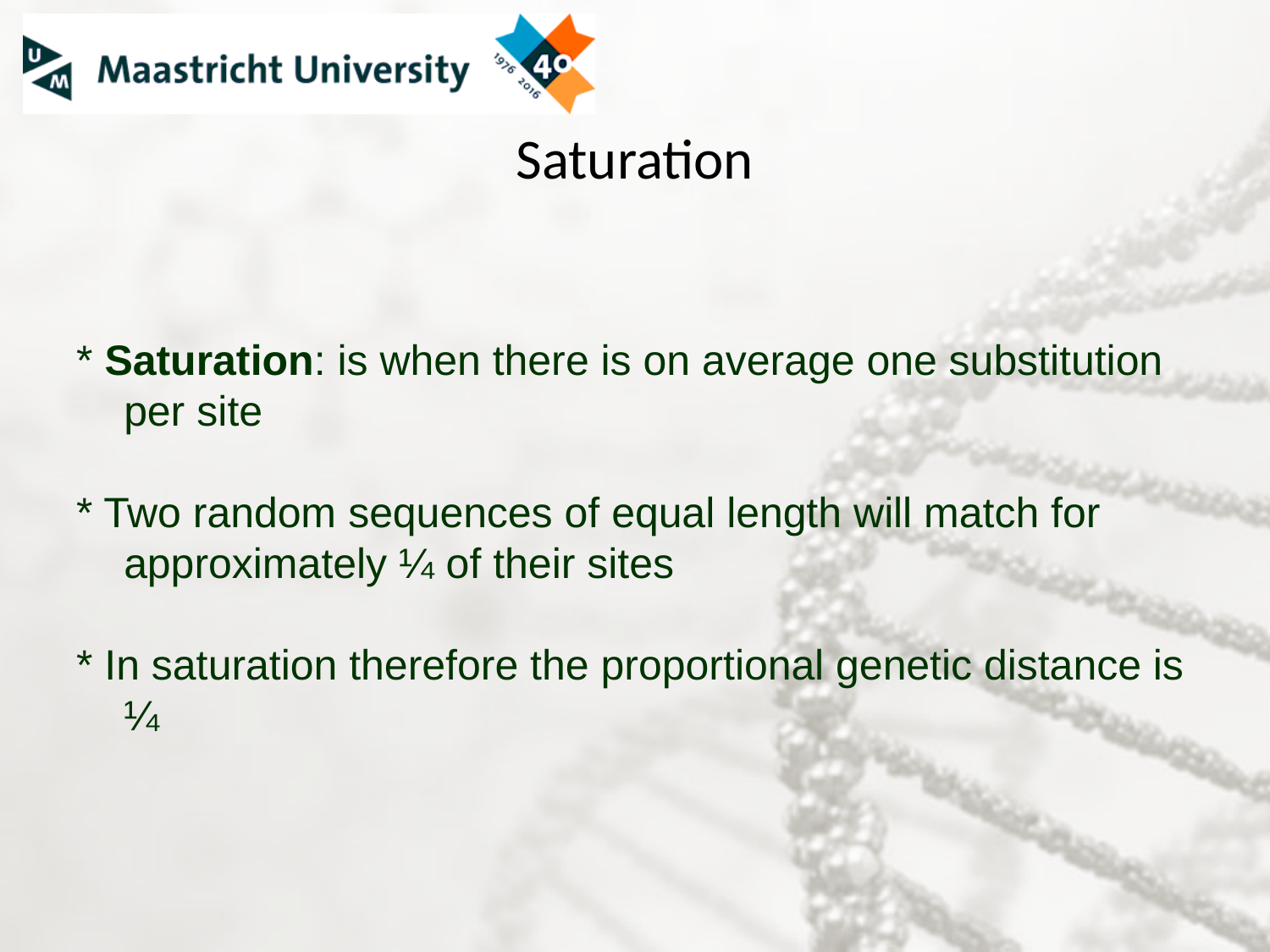

# Saturation
* Saturation: is when there is on average one substitution per site

* Two random sequences of equal length will match for approximately ¼ of their sites

* In saturation therefore the proportional genetic distance is ¼